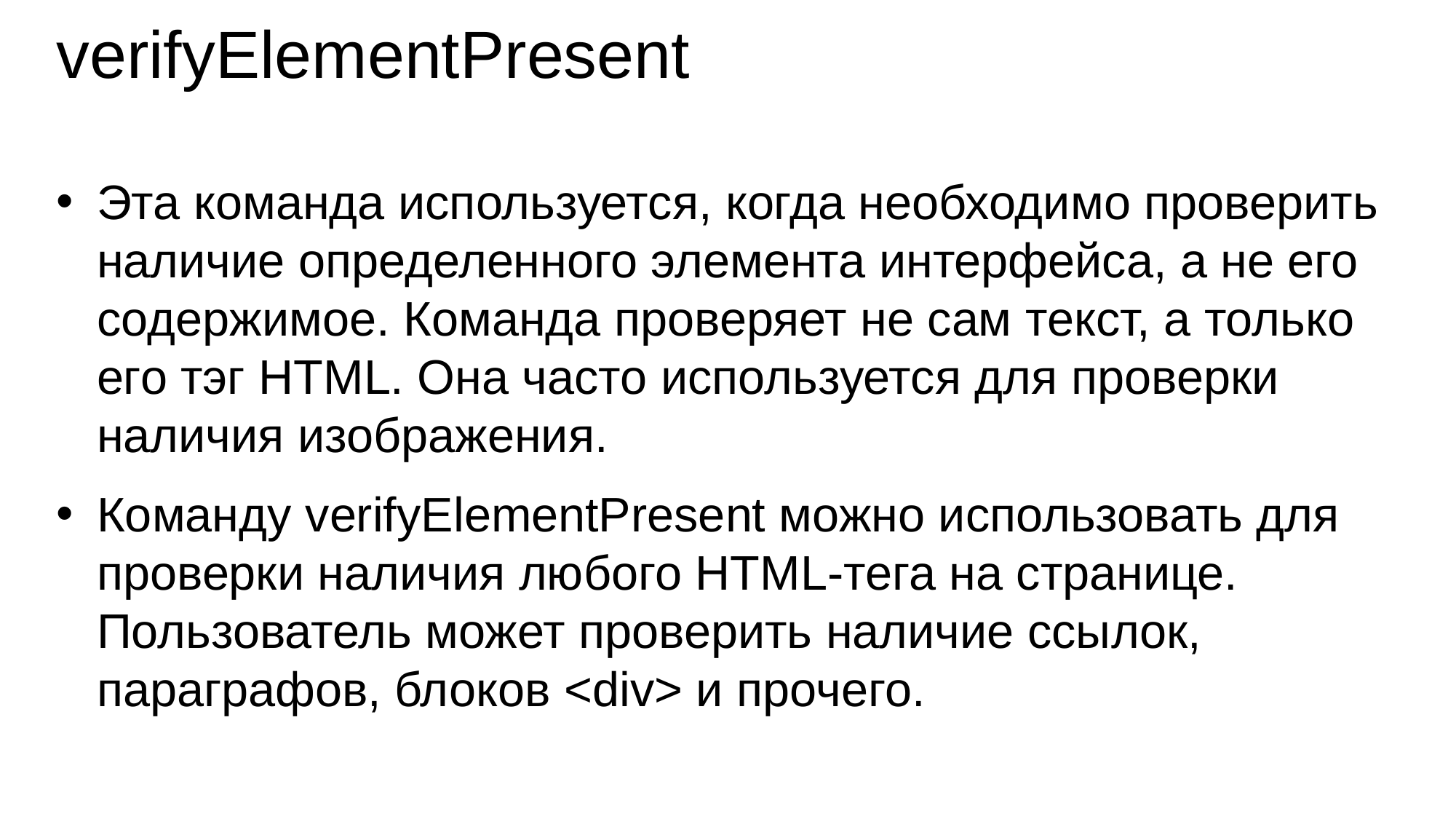

# verifyElementPresent
Эта команда используется, когда необходимо проверить наличие определенного элемента интерфейса, а не его содержимое. Команда проверяет не сам текст, а только его тэг HTML. Она часто используется для проверки наличия изображения.
Команду verifyElementPresent можно использовать для проверки наличия любого HTML-тега на странице. Пользователь может проверить наличие ссылок, параграфов, блоков <div> и прочего.